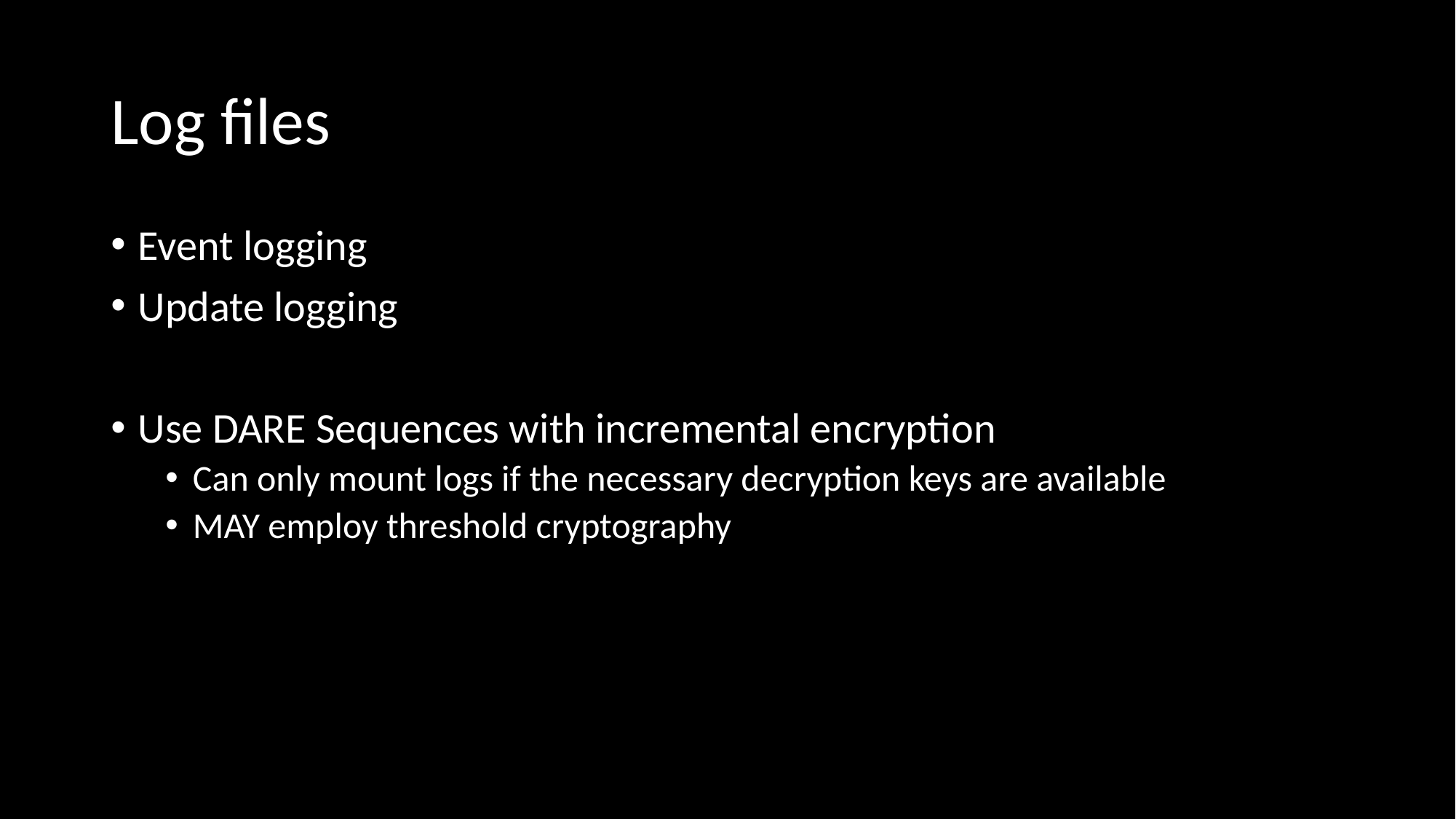

# Log files
Event logging
Update logging

Use DARE Sequences with incremental encryption
Can only mount logs if the necessary decryption keys are available
MAY employ threshold cryptography